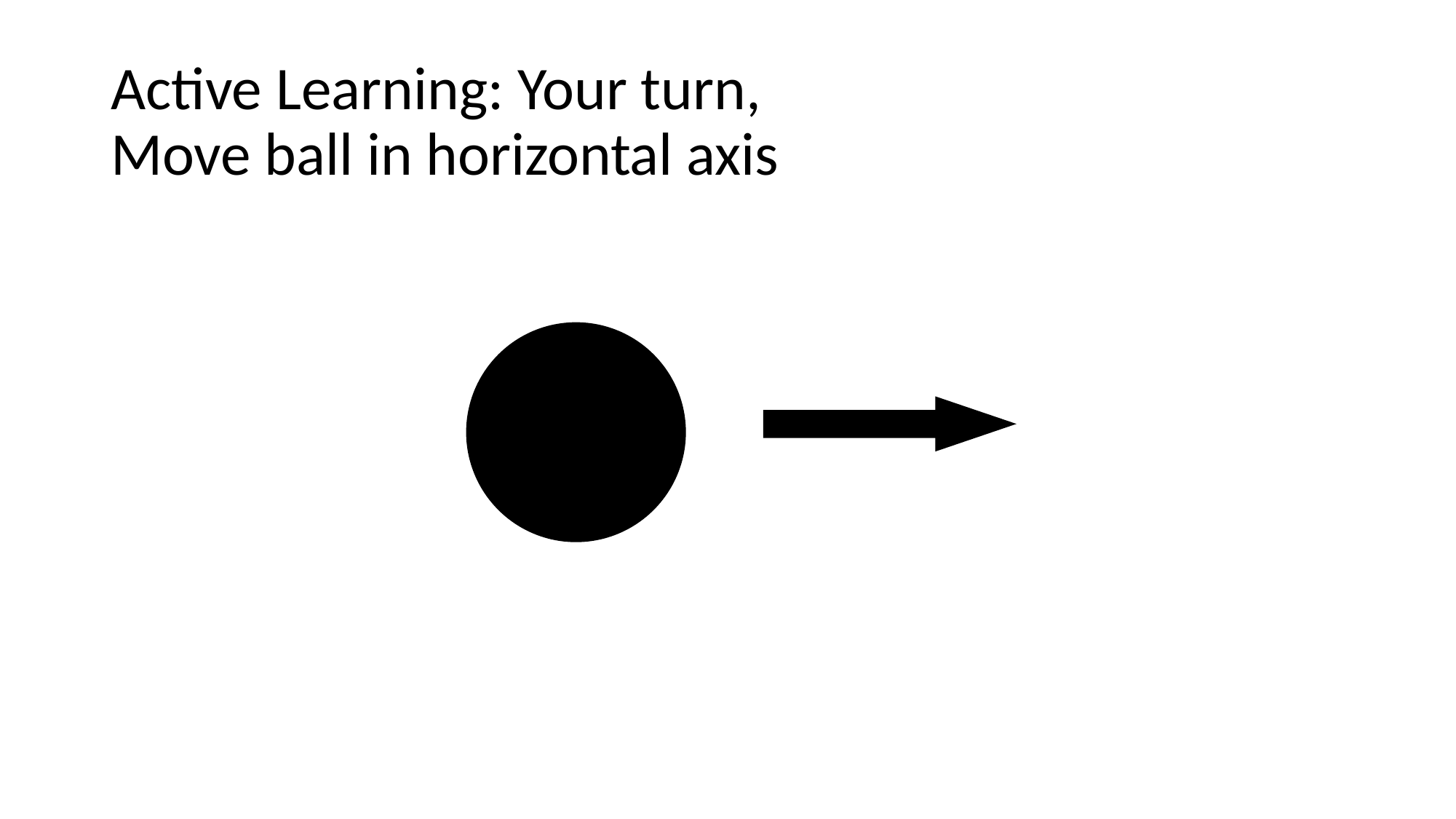

# Active Learning: Your turn, Move ball in horizontal axis